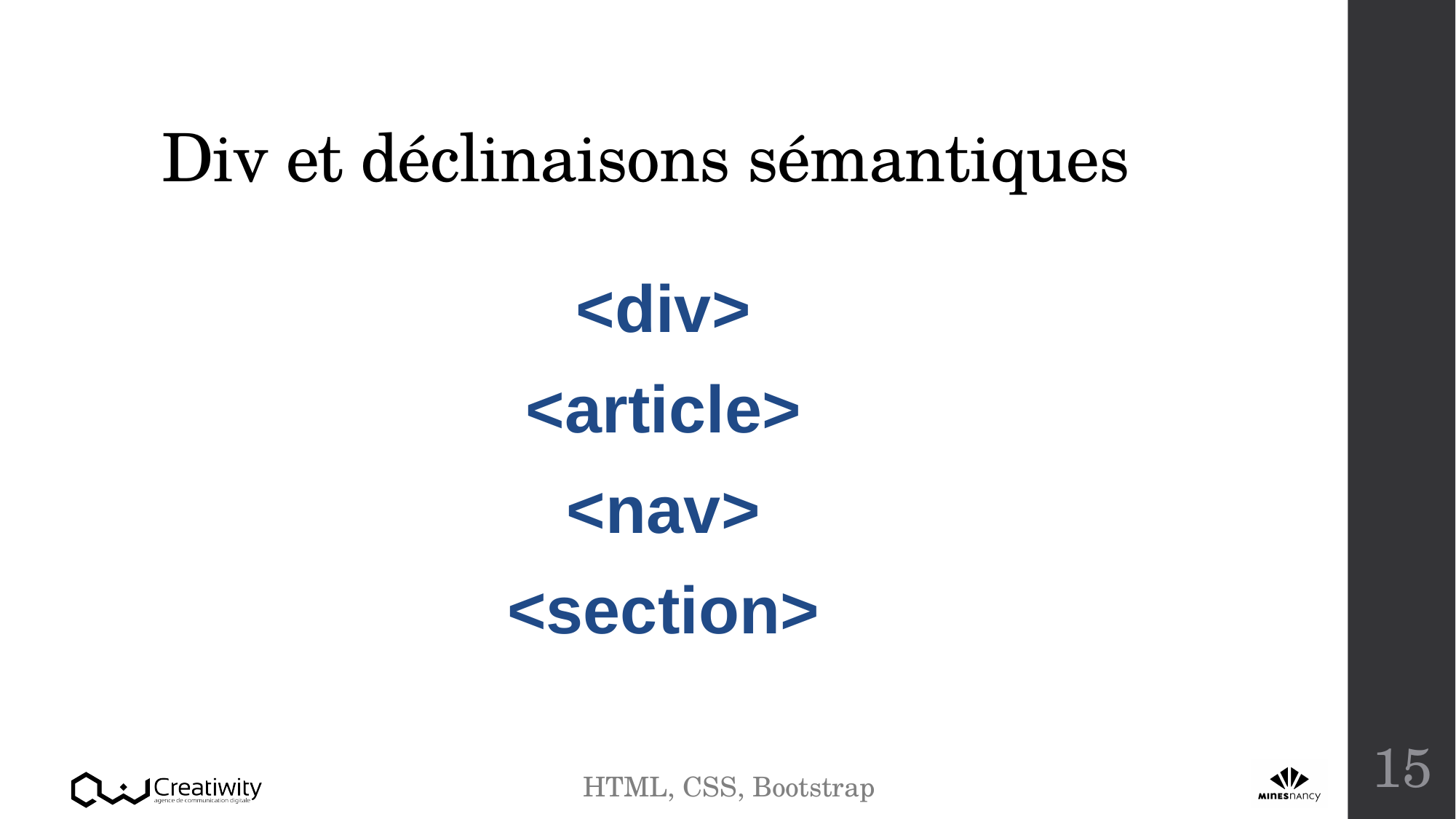

# Div et déclinaisons sémantiques
<div>
<article>
<nav>
<section>

15